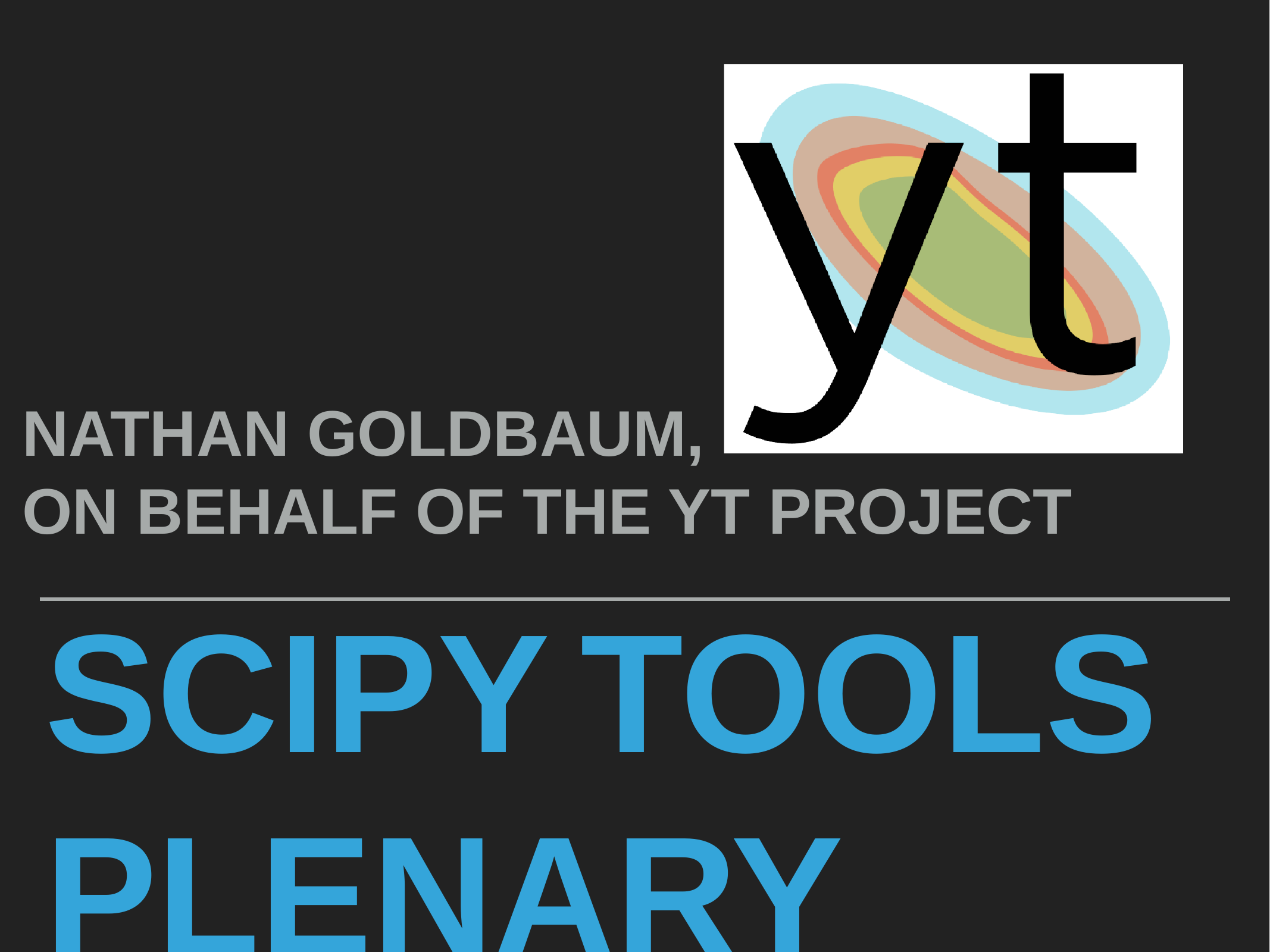

# NATHAN GOLDBAUM,
ON BEHALF OF THE YT PROJECT
SCIPY	TOOLS	PLENARY